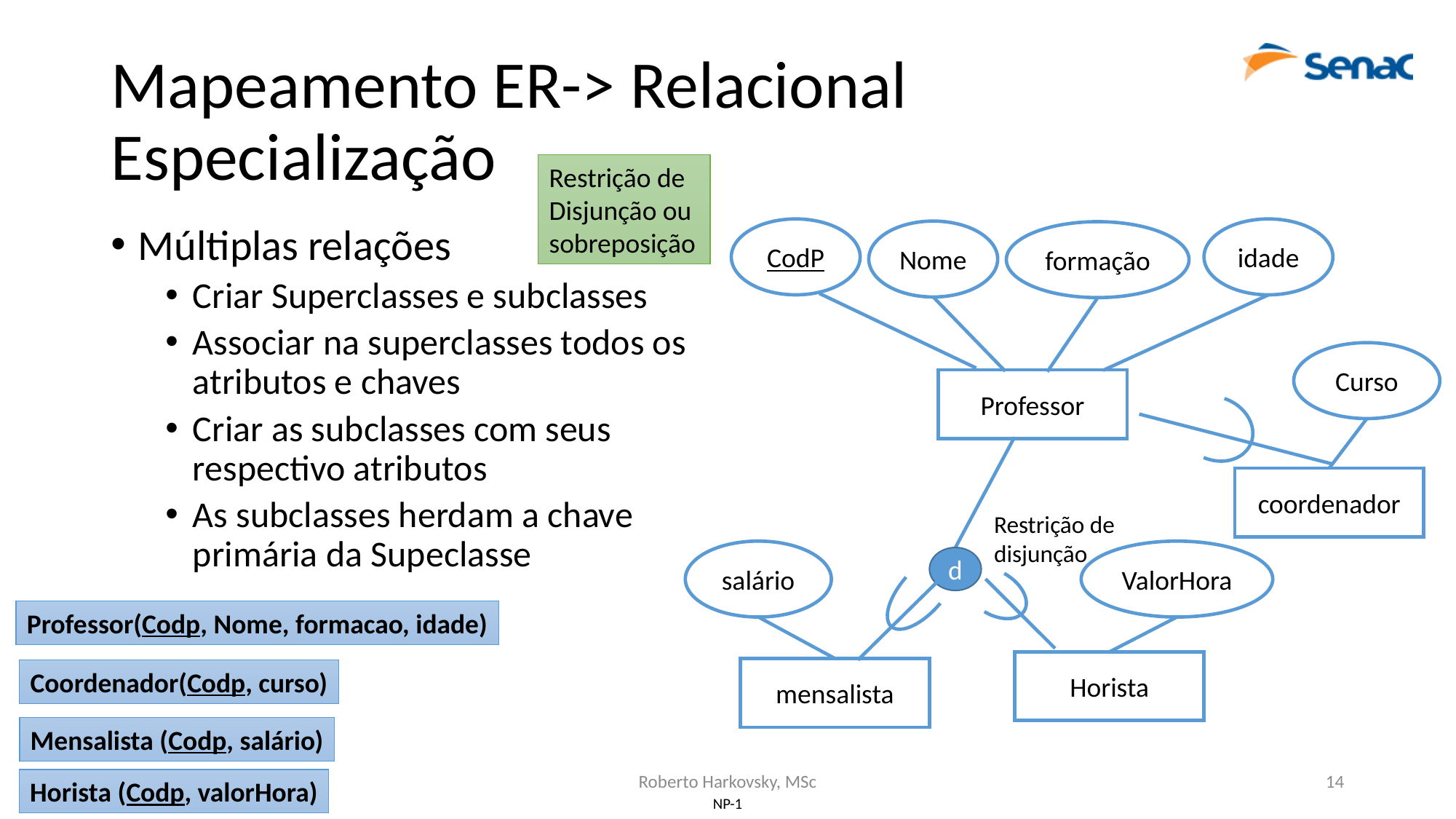

# Mapeamento ER-> Relacional Especialização
Restrição de Disjunção ou sobreposição
Múltiplas relações
Criar Superclasses e subclasses
Associar na superclasses todos os atributos e chaves
Criar as subclasses com seus respectivo atributos
As subclasses herdam a chave primária da Supeclasse

idade
CodP
Nome
formação
Curso
Professor

coordenador
Restrição de disjunção
salário
ValorHora

d

Professor(Codp, Nome, formacao, idade)
Horista
mensalista
Coordenador(Codp, curso)
Mensalista (Codp, salário)
Roberto Harkovsky, MSc
14
Horista (Codp, valorHora)